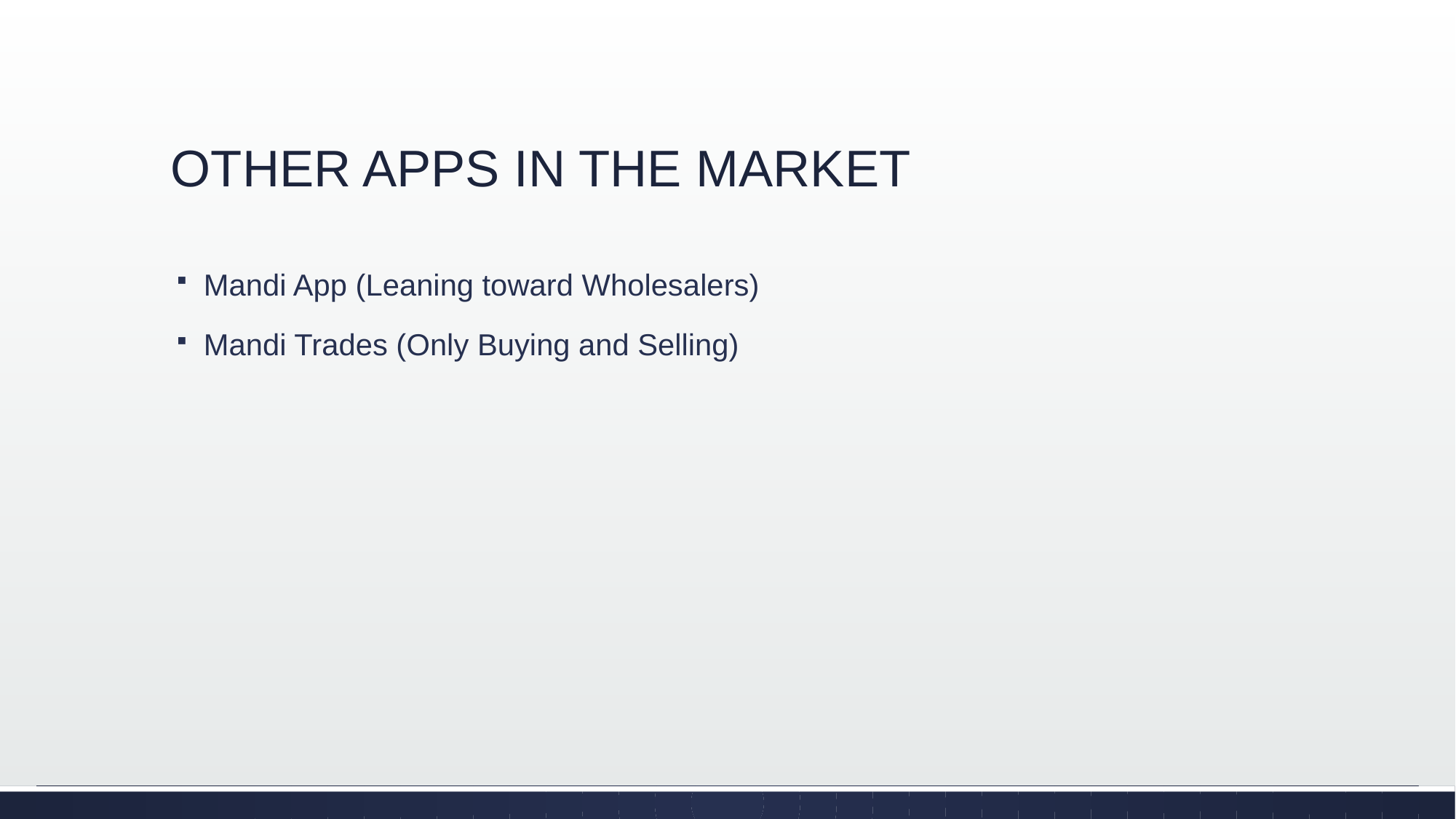

# OTHER APPS IN THE MARKET
Mandi App (Leaning toward Wholesalers)
Mandi Trades (Only Buying and Selling)